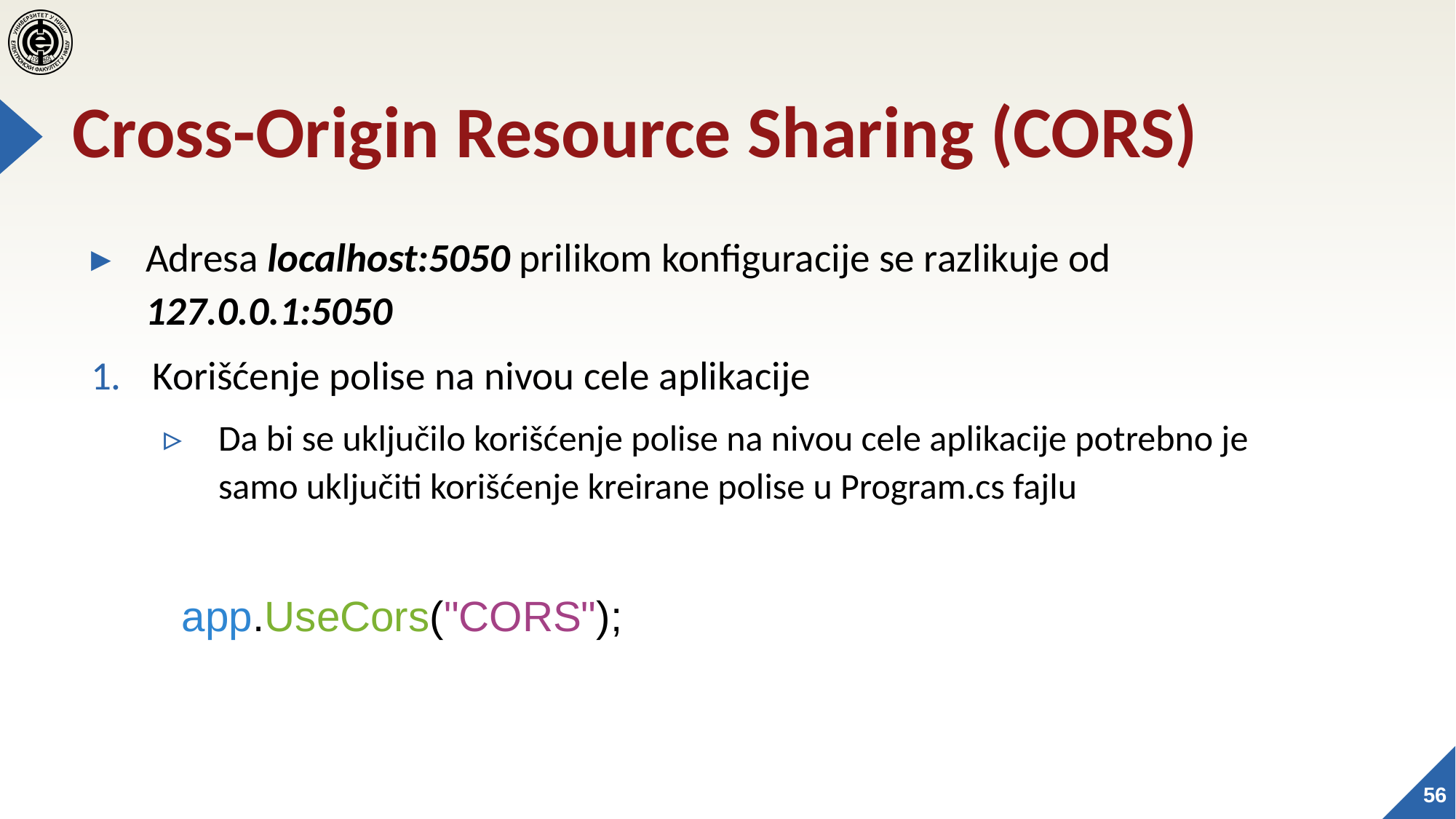

# Cross-Origin Resource Sharing (CORS)
Adresa localhost:5050 prilikom konfiguracije se razlikuje od 127.0.0.1:5050
Korišćenje polise na nivou cele aplikacije
Da bi se uključilo korišćenje polise na nivou cele aplikacije potrebno je samo uključiti korišćenje kreirane polise u Program.cs fajlu

	app.UseCors("CORS");
56